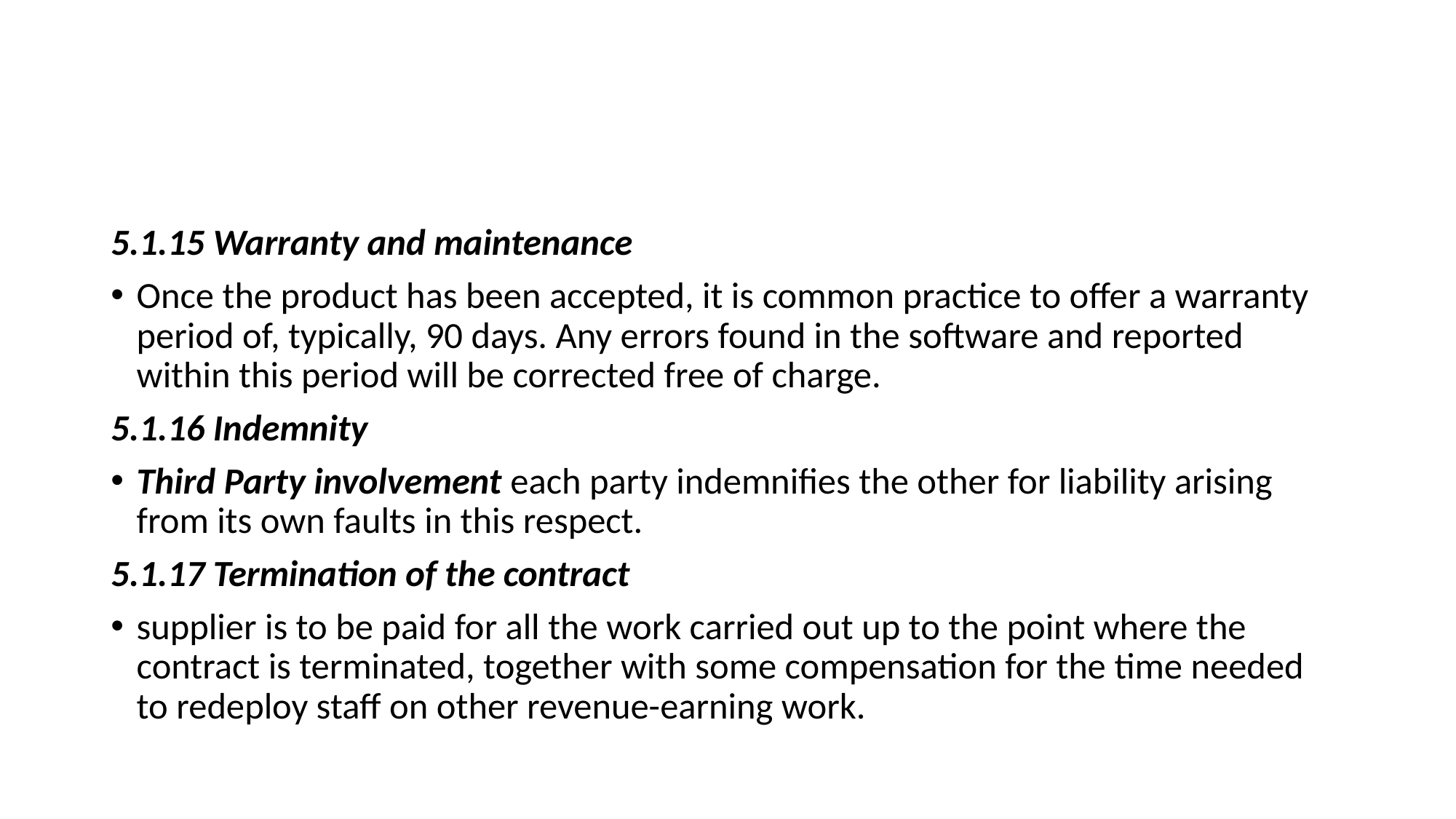

#
5.1.15 Warranty and maintenance
Once the product has been accepted, it is common practice to offer a warranty period of, typically, 90 days. Any errors found in the software and reported within this period will be corrected free of charge.
5.1.16 Indemnity
Third Party involvement each party indemnifies the other for liability arising from its own faults in this respect.
5.1.17 Termination of the contract
supplier is to be paid for all the work carried out up to the point where the contract is terminated, together with some compensation for the time needed to redeploy staff on other revenue-earning work.